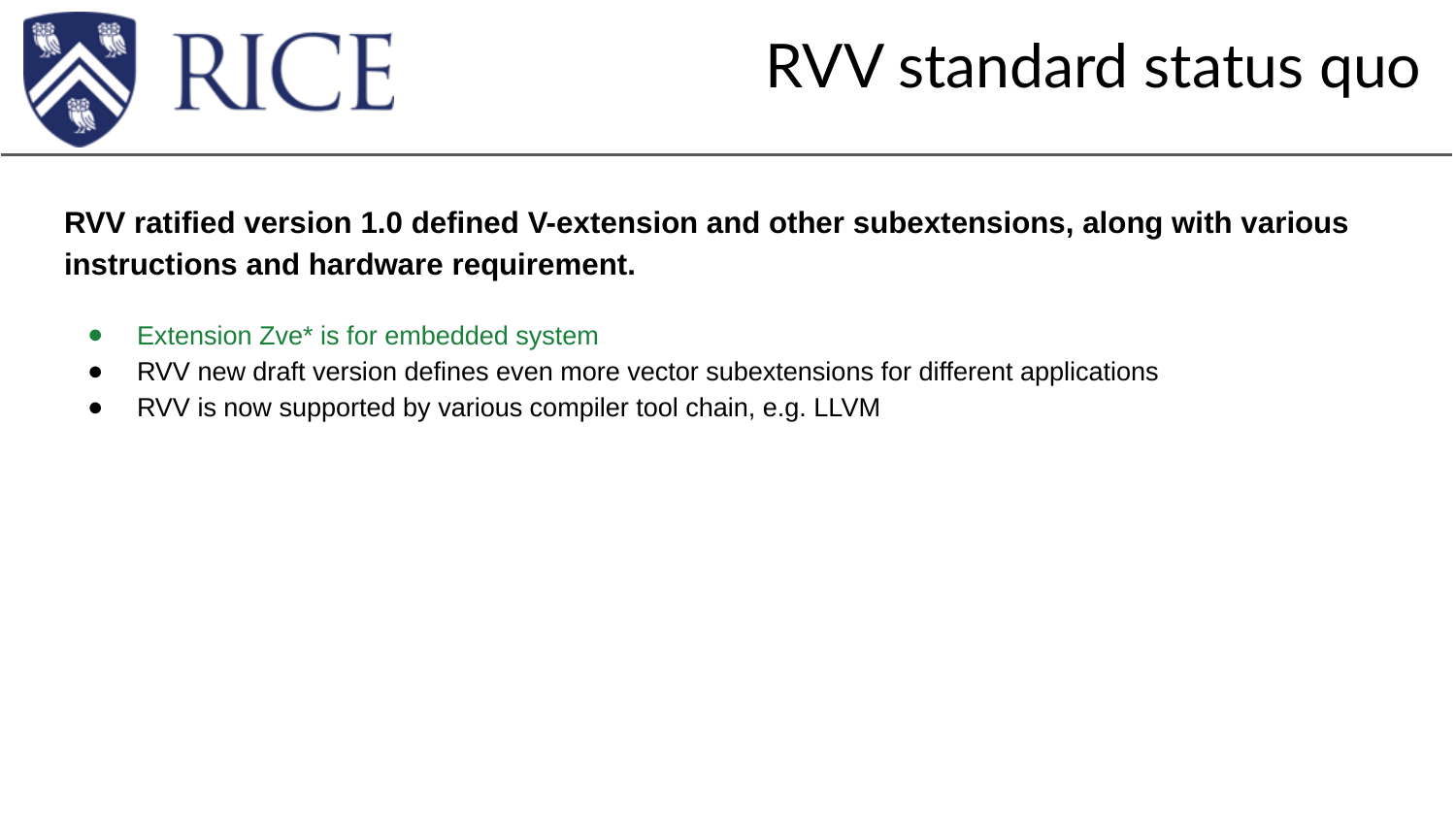

# RVV standard status quo
RVV ratified version 1.0 defined V-extension and other subextensions, along with various instructions and hardware requirement.
Extension Zve* is for embedded system
RVV new draft version defines even more vector subextensions for different applications
RVV is now supported by various compiler tool chain, e.g. LLVM